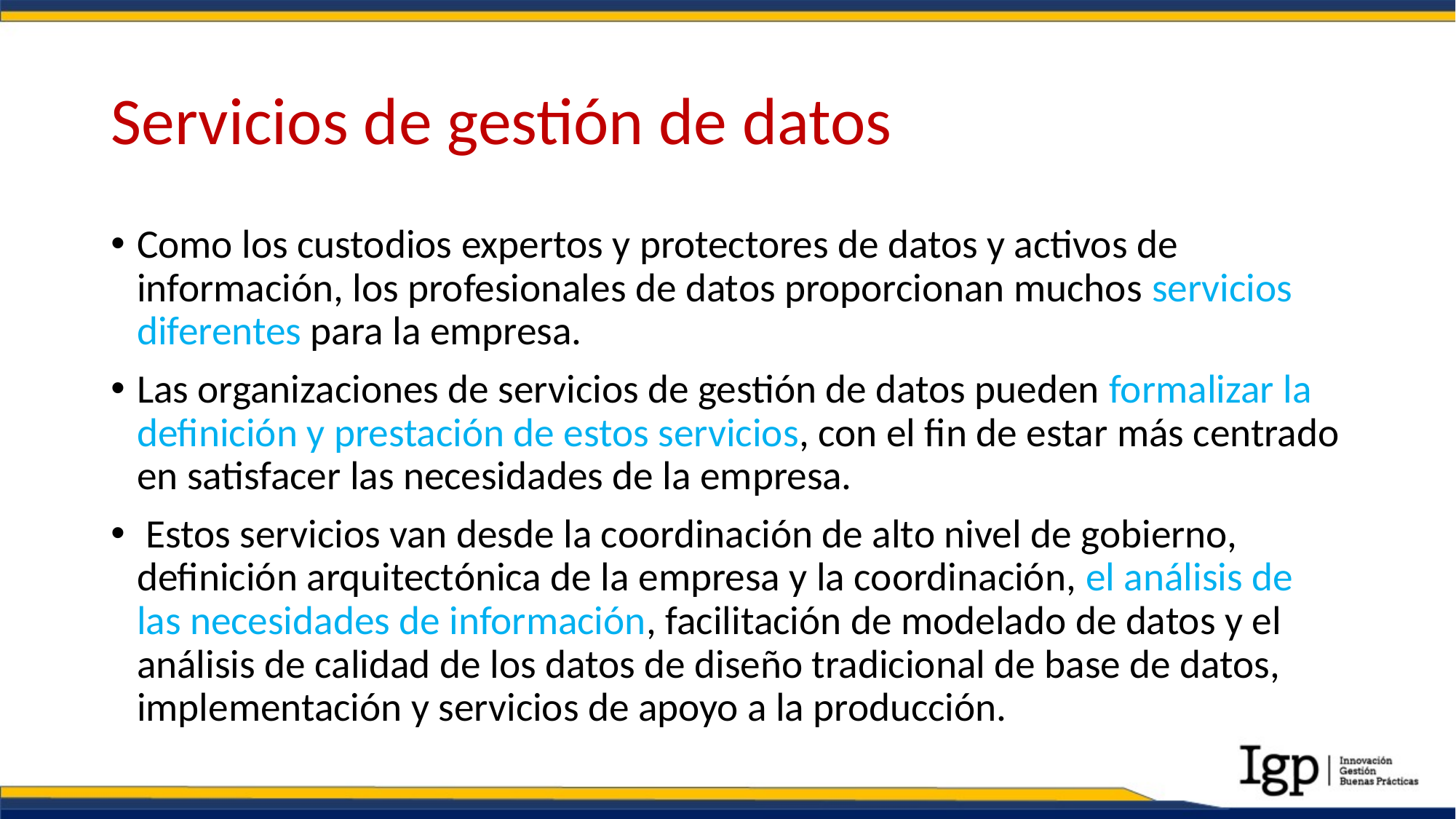

# Servicios de gestión de datos
Como los custodios expertos y protectores de datos y activos de información, los profesionales de datos proporcionan muchos servicios diferentes para la empresa.
Las organizaciones de servicios de gestión de datos pueden formalizar la definición y prestación de estos servicios, con el fin de estar más centrado en satisfacer las necesidades de la empresa.
 Estos servicios van desde la coordinación de alto nivel de gobierno, definición arquitectónica de la empresa y la coordinación, el análisis de las necesidades de información, facilitación de modelado de datos y el análisis de calidad de los datos de diseño tradicional de base de datos, implementación y servicios de apoyo a la producción.